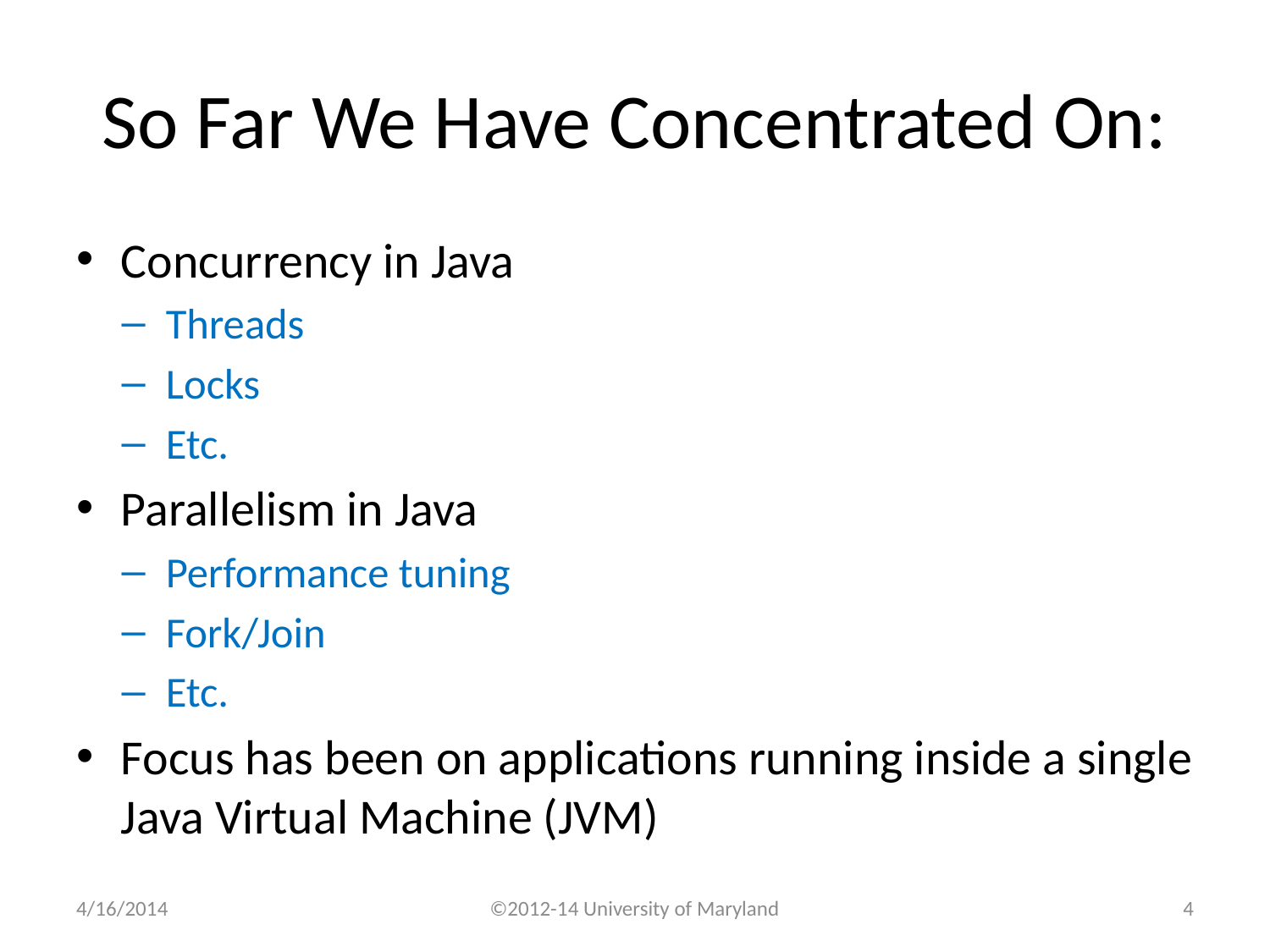

# So Far We Have Concentrated On:
Concurrency in Java
Threads
Locks
Etc.
Parallelism in Java
Performance tuning
Fork/Join
Etc.
Focus has been on applications running inside a single Java Virtual Machine (JVM)

4/16/2014
©2012-14 University of Maryland
4